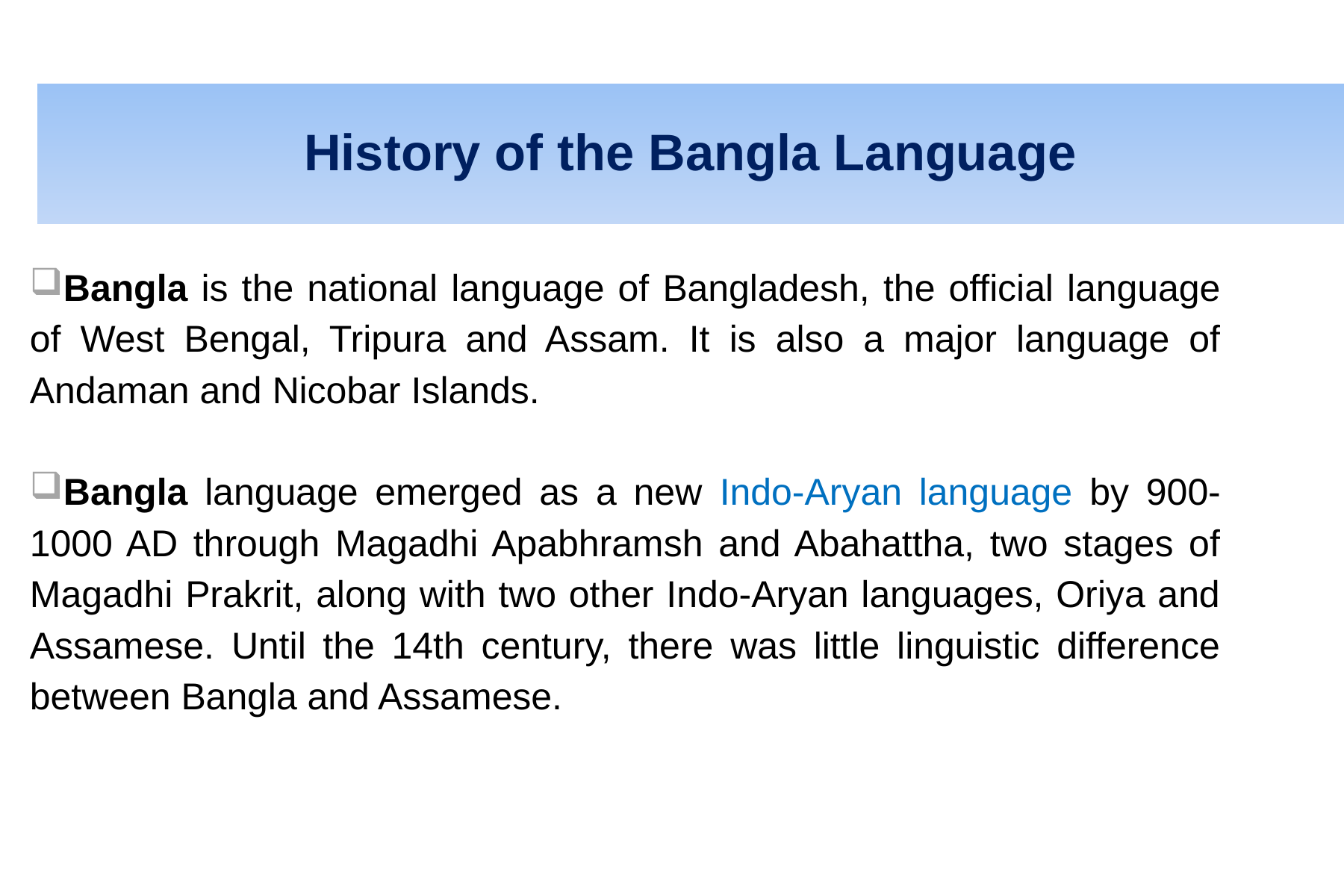

# History of the Bangla Language

Bangla is the national language of Bangladesh, the official language of West Bengal, Tripura and Assam. It is also a major language of Andaman and Nicobar Islands.

Bangla language emerged as a new Indo-Aryan language by 900-1000 AD through Magadhi Apabhramsh and Abahattha, two stages of Magadhi Prakrit, along with two other Indo-Aryan languages, Oriya and Assamese. Until the 14th century, there was little linguistic difference between Bangla and Assamese.